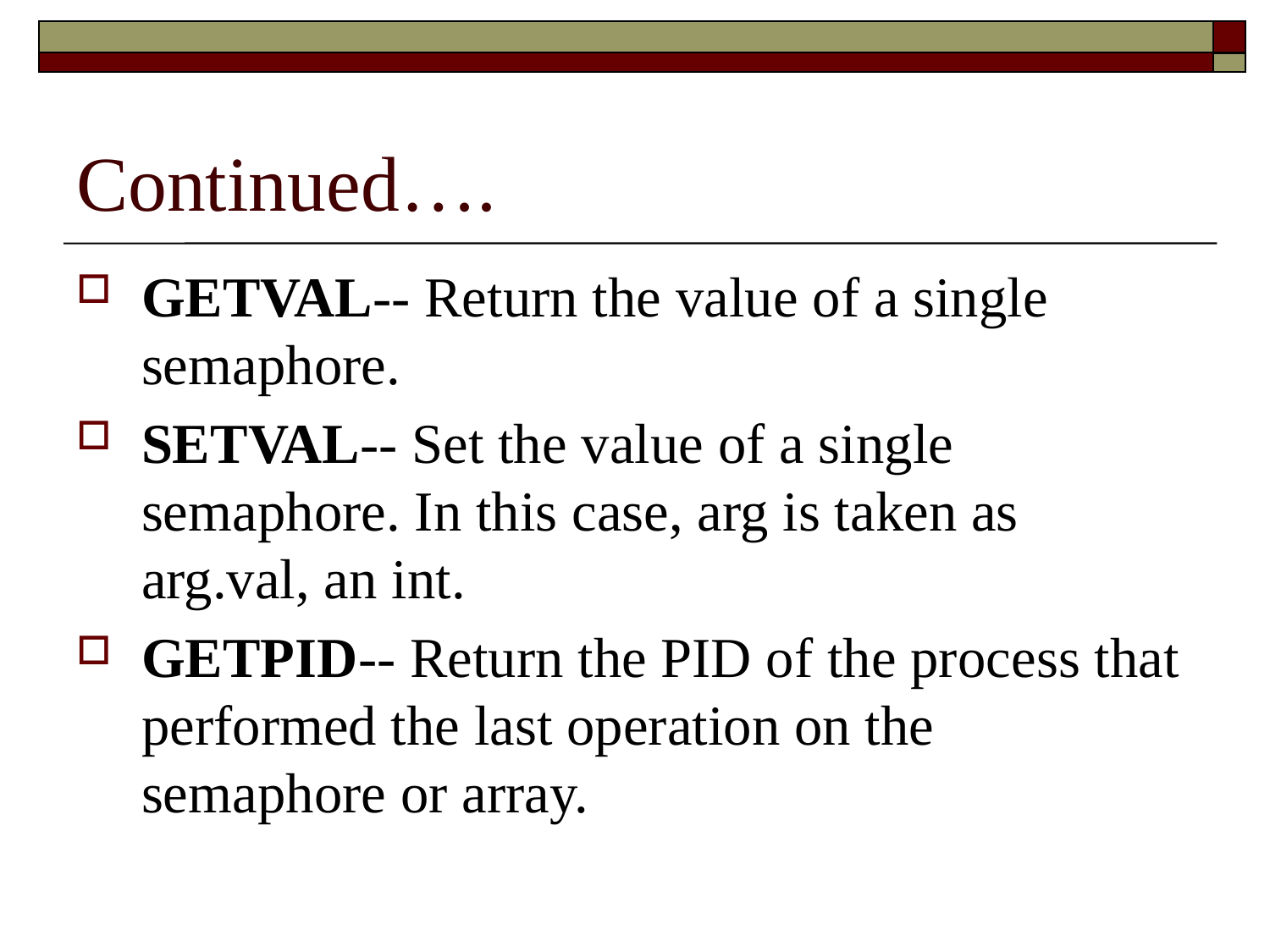

# Continued….
GETVAL-- Return the value of a single semaphore.
SETVAL-- Set the value of a single semaphore. In this case, arg is taken as arg.val, an int.
GETPID-- Return the PID of the process that performed the last operation on the semaphore or array.